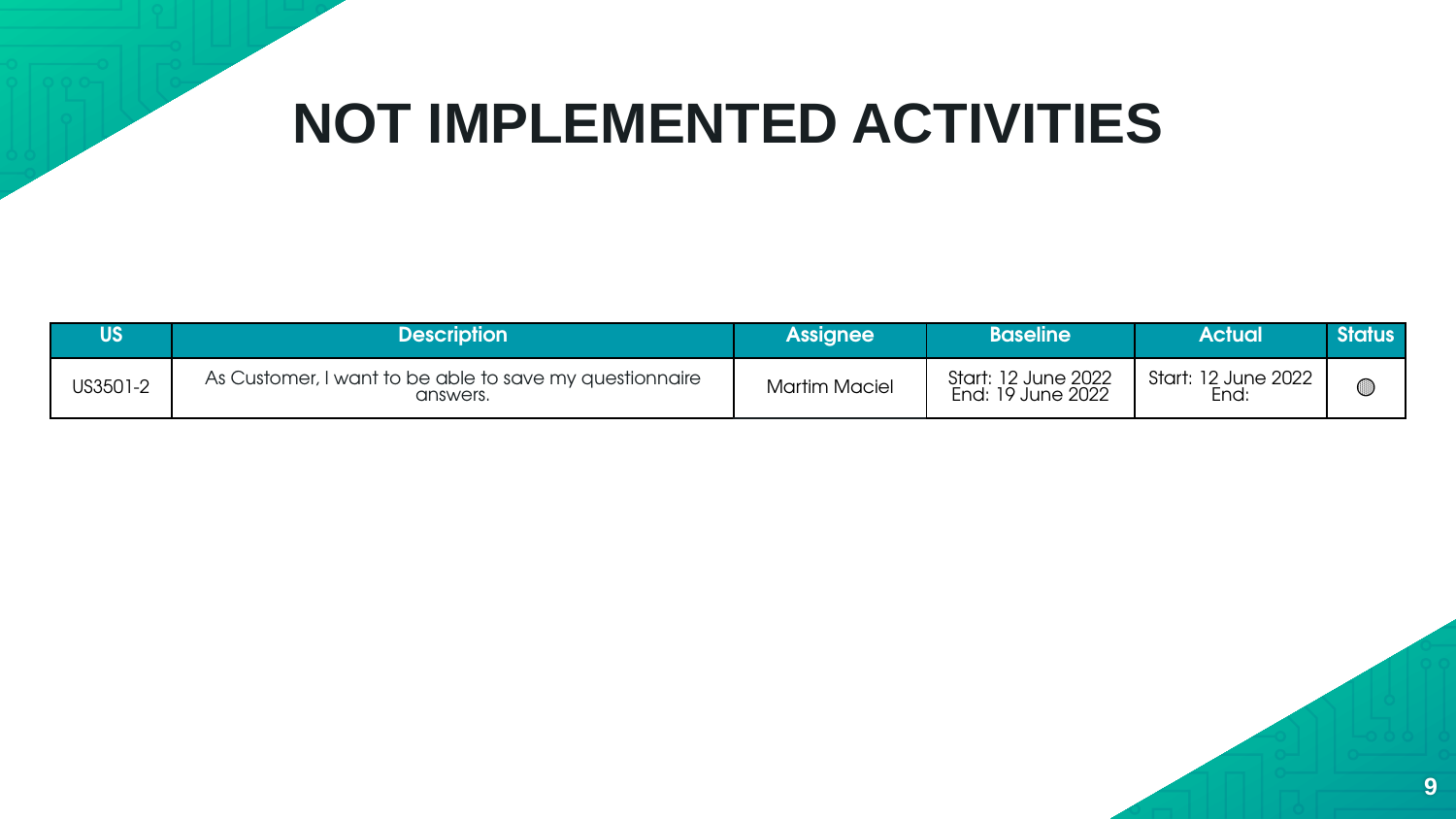

NOT IMPLEMENTED ACTIVITIES

| US​ | Description​ | Assignee​ | Baseline​ | Actual​ | Status​ |
| --- | --- | --- | --- | --- | --- |
| US3501-2 | As Customer, I want to be able to save my questionnaire answers. | Martim Maciel | Start: ​12 June 2022 End: 19 June 2022 | Start: ​12 June 2022 End: | 🟡 |
9